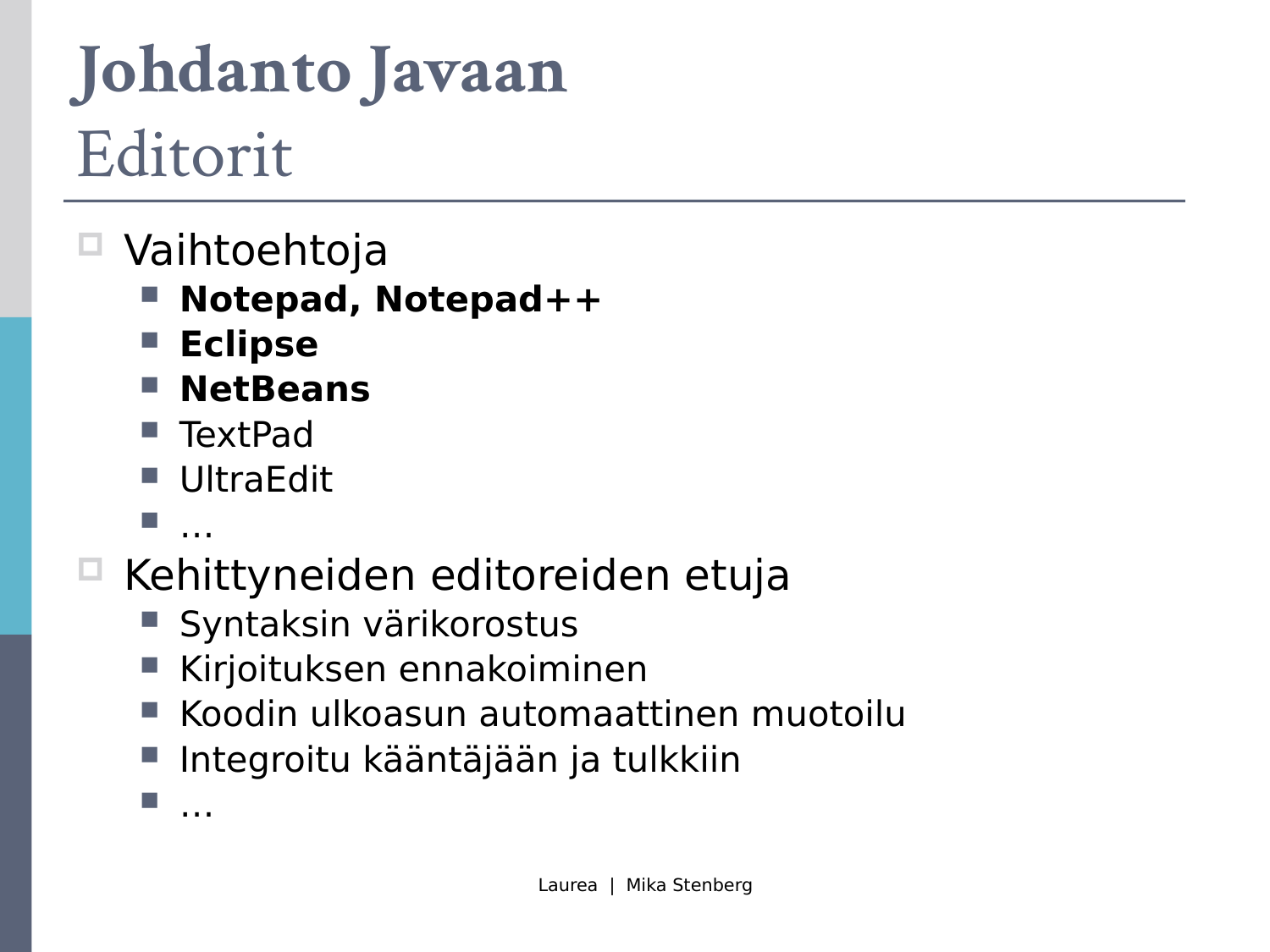

# Johdanto Javaan Editorit
Vaihtoehtoja
Notepad, Notepad++
Eclipse
NetBeans
TextPad
UltraEdit
…
Kehittyneiden editoreiden etuja
Syntaksin värikorostus
Kirjoituksen ennakoiminen
Koodin ulkoasun automaattinen muotoilu
Integroitu kääntäjään ja tulkkiin
…
Laurea  |  Mika Stenberg